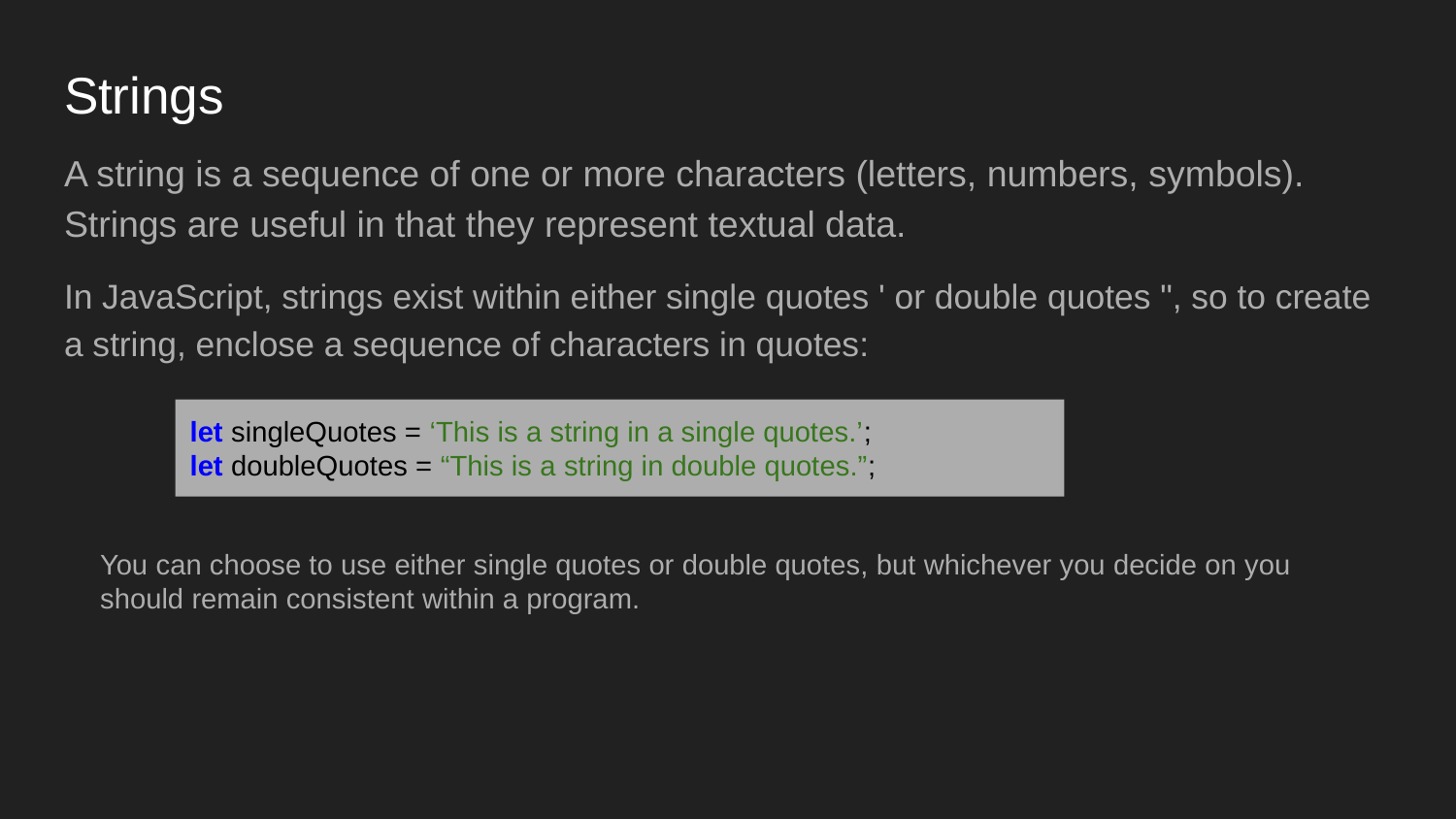

# Strings
A string is a sequence of one or more characters (letters, numbers, symbols). Strings are useful in that they represent textual data.
In JavaScript, strings exist within either single quotes ' or double quotes ", so to create a string, enclose a sequence of characters in quotes:

let singleQuotes = ‘This is a string in a single quotes.’;
let doubleQuotes = “This is a string in double quotes.”;
You can choose to use either single quotes or double quotes, but whichever you decide on you should remain consistent within a program.